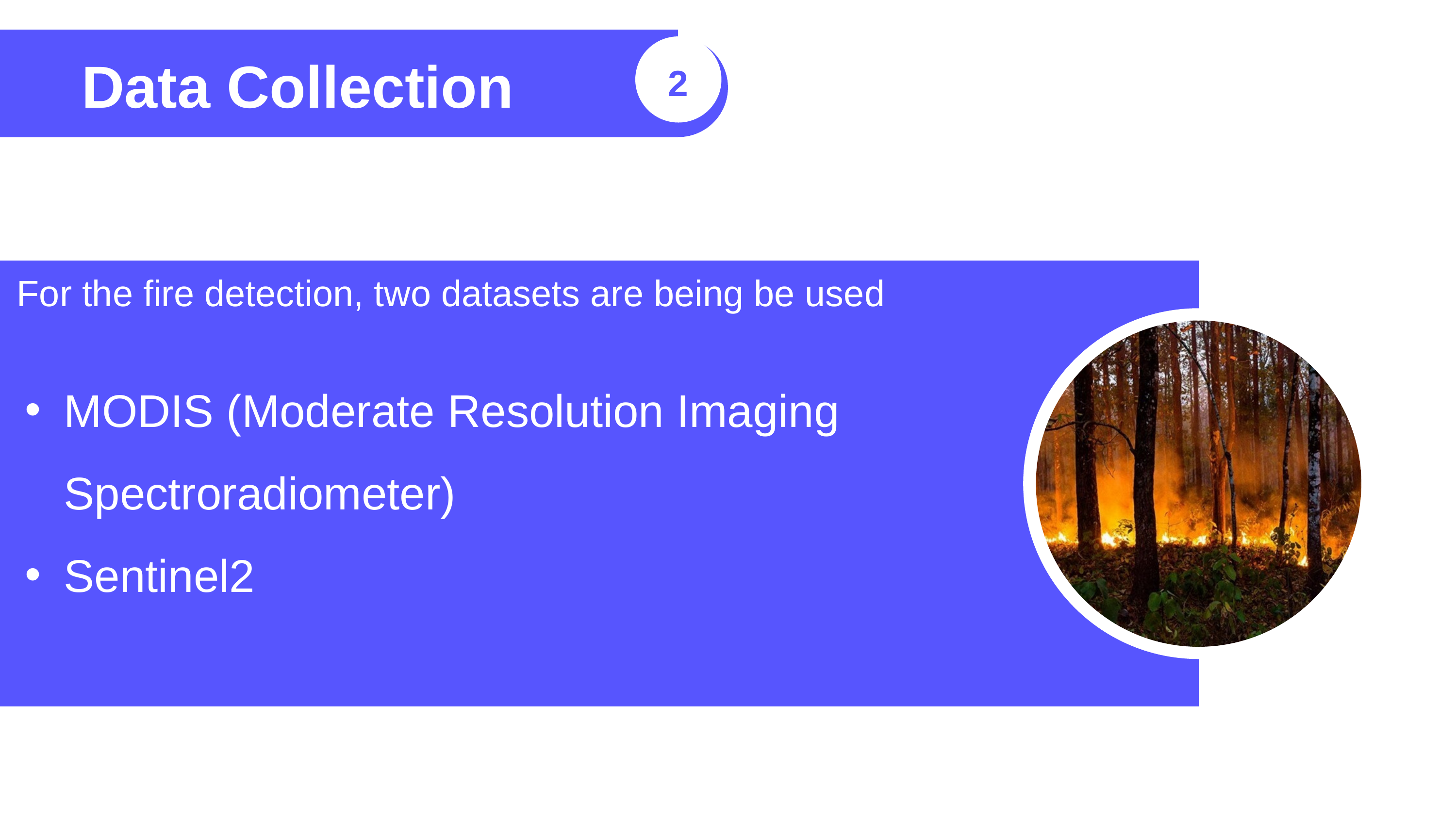

Data Collection
2
   For the fire detection, two datasets are being be used

MODIS (Moderate Resolution Imaging Spectroradiometer)
Sentinel2